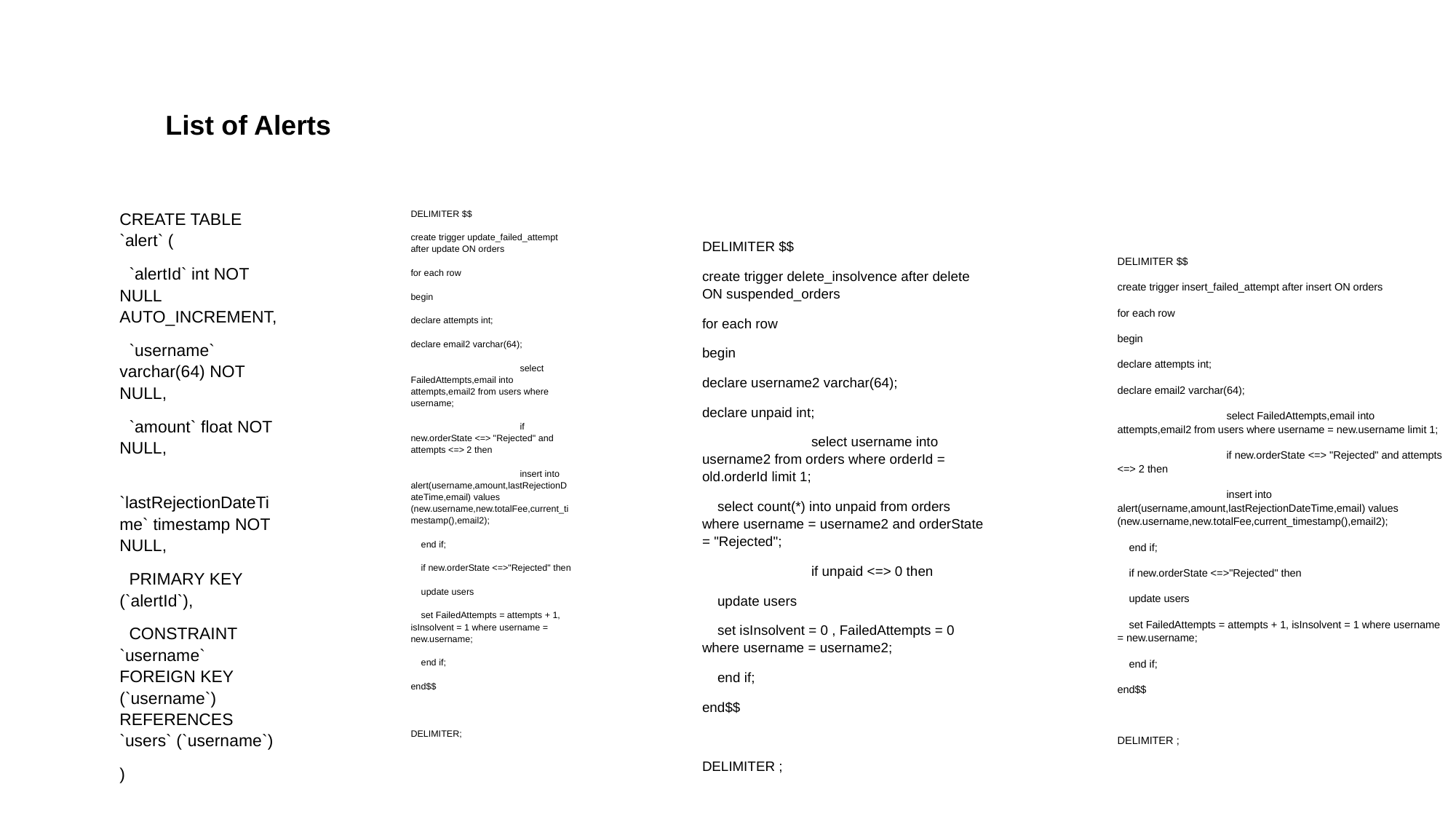

# List of Alerts
CREATE TABLE `alert` (
  `alertId` int NOT NULL AUTO_INCREMENT,
  `username` varchar(64) NOT NULL,
  `amount` float NOT NULL,
  `lastRejectionDateTime` timestamp NOT NULL,
  PRIMARY KEY (`alertId`),
  CONSTRAINT `username` FOREIGN KEY (`username`) REFERENCES `users` (`username`)
)
DELIMITER $$
create trigger update_failed_attempt after update ON orders
for each row
begin
declare attempts int;
declare email2 varchar(64);
	select FailedAttempts,email into attempts,email2 from users where username;
	if new.orderState <=> "Rejected" and attempts <=> 2 then
	insert into alert(username,amount,lastRejectionDateTime,email) values (new.username,new.totalFee,current_timestamp(),email2);
    end if;
    if new.orderState <=>"Rejected" then
    update users
    set FailedAttempts = attempts + 1, isInsolvent = 1 where username = new.username;
    end if;
end$$

DELIMITER;

DELIMITER $$
create trigger delete_insolvence after delete ON suspended_orders
for each row
begin
declare username2 varchar(64);
declare unpaid int;
	select username into username2 from orders where orderId = old.orderId limit 1;
    select count(*) into unpaid from orders where username = username2 and orderState = "Rejected";
	if unpaid <=> 0 then
    update users
    set isInsolvent = 0 , FailedAttempts = 0 where username = username2;
    end if;
end$$

DELIMITER ;

DELIMITER $$
create trigger insert_failed_attempt after insert ON orders
for each row
begin
declare attempts int;
declare email2 varchar(64);
	select FailedAttempts,email into attempts,email2 from users where username = new.username limit 1;
	if new.orderState <=> "Rejected" and attempts <=> 2 then
	insert into alert(username,amount,lastRejectionDateTime,email) values (new.username,new.totalFee,current_timestamp(),email2);
    end if;
    if new.orderState <=>"Rejected" then
    update users
    set FailedAttempts = attempts + 1, isInsolvent = 1 where username = new.username;
    end if;
end$$

DELIMITER ;